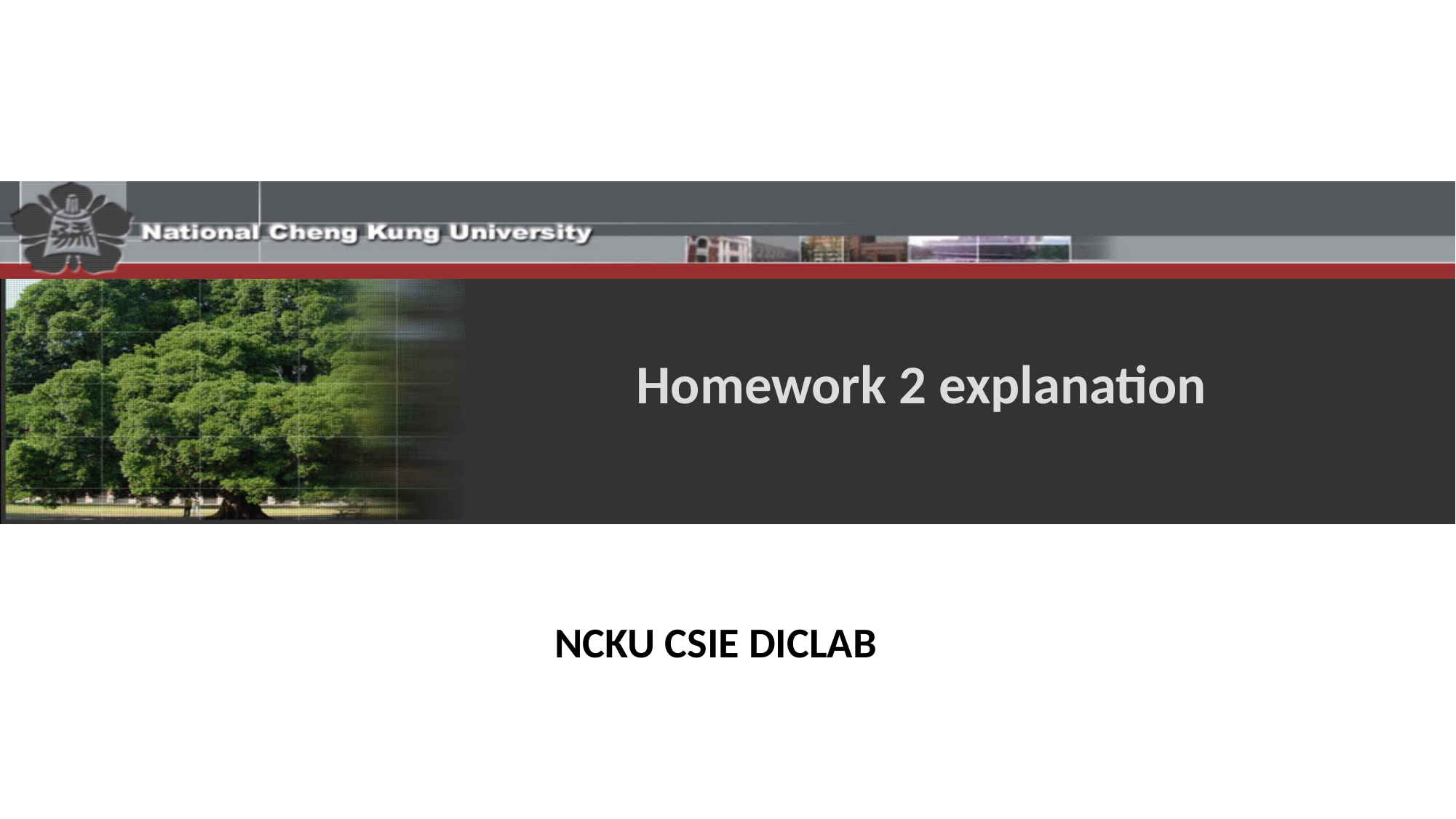

# Homework 2 explanation
NCKU CSIE DICLAB